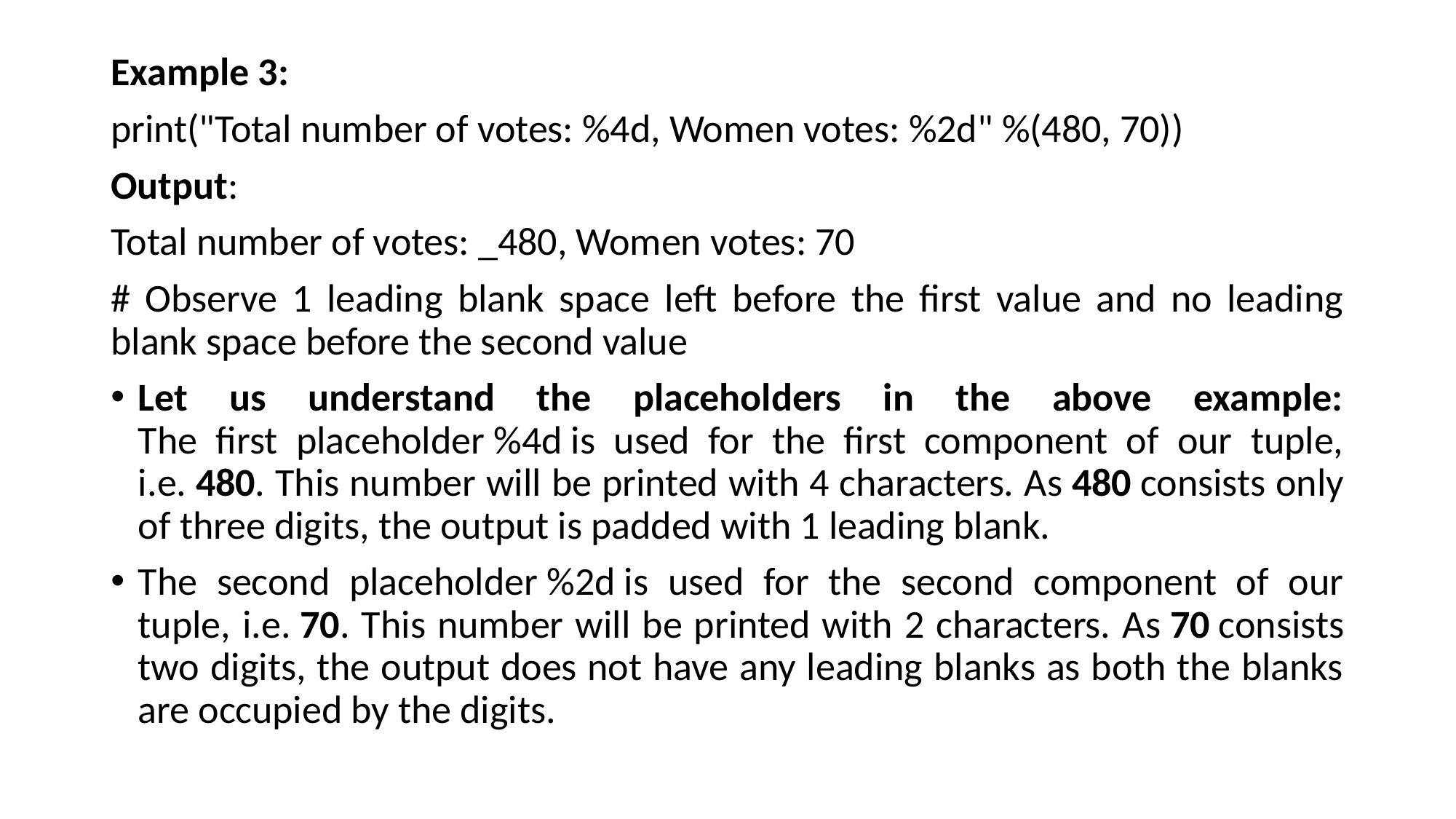

Example 3:
print("Total number of votes: %4d, Women votes: %2d" %(480, 70))
Output:
Total number of votes: _480, Women votes: 70
# Observe 1 leading blank space left before the first value and no leading blank space before the second value
Let us understand the placeholders in the above example:
The first placeholder %4d is used for the first component of our tuple, i.e. 480. This number will be printed with 4 characters. As 480 consists only of three digits, the output is padded with 1 leading blank.
The second placeholder %2d is used for the second component of our tuple, i.e. 70. This number will be printed with 2 characters. As 70 consists two digits, the output does not have any leading blanks as both the blanks are occupied by the digits.